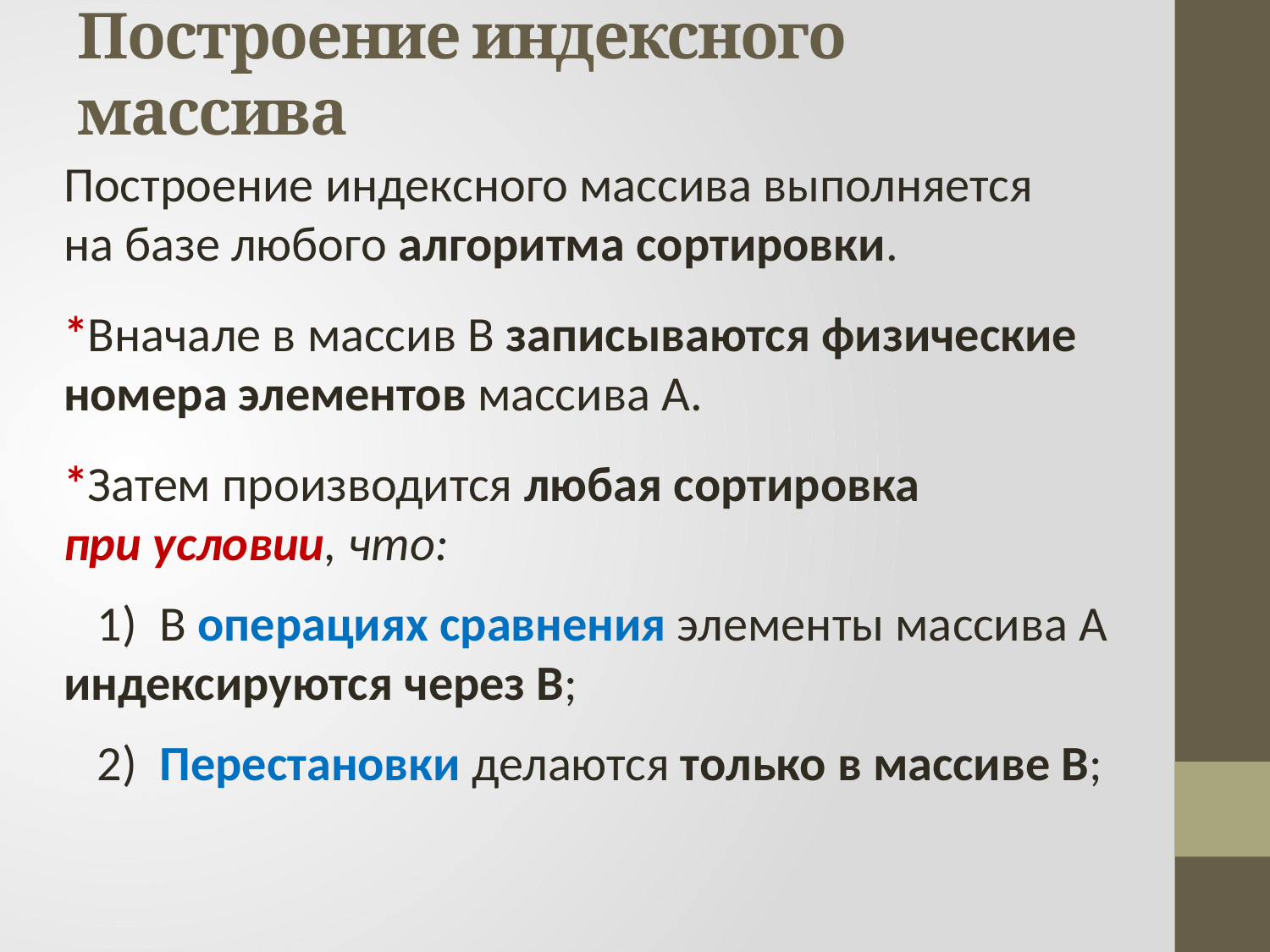

# Построение индексного массива
Построение индексного массива выполняется
на базе любого алгоритма сортировки.
*Вначале в массив В записываются физические номера элементов массива А.
*Затем производится любая сортировка
при условии, что:
   1)  В операциях сравнения элементы массива А индексируются через В;
   2)  Перестановки делаются только в массиве В;